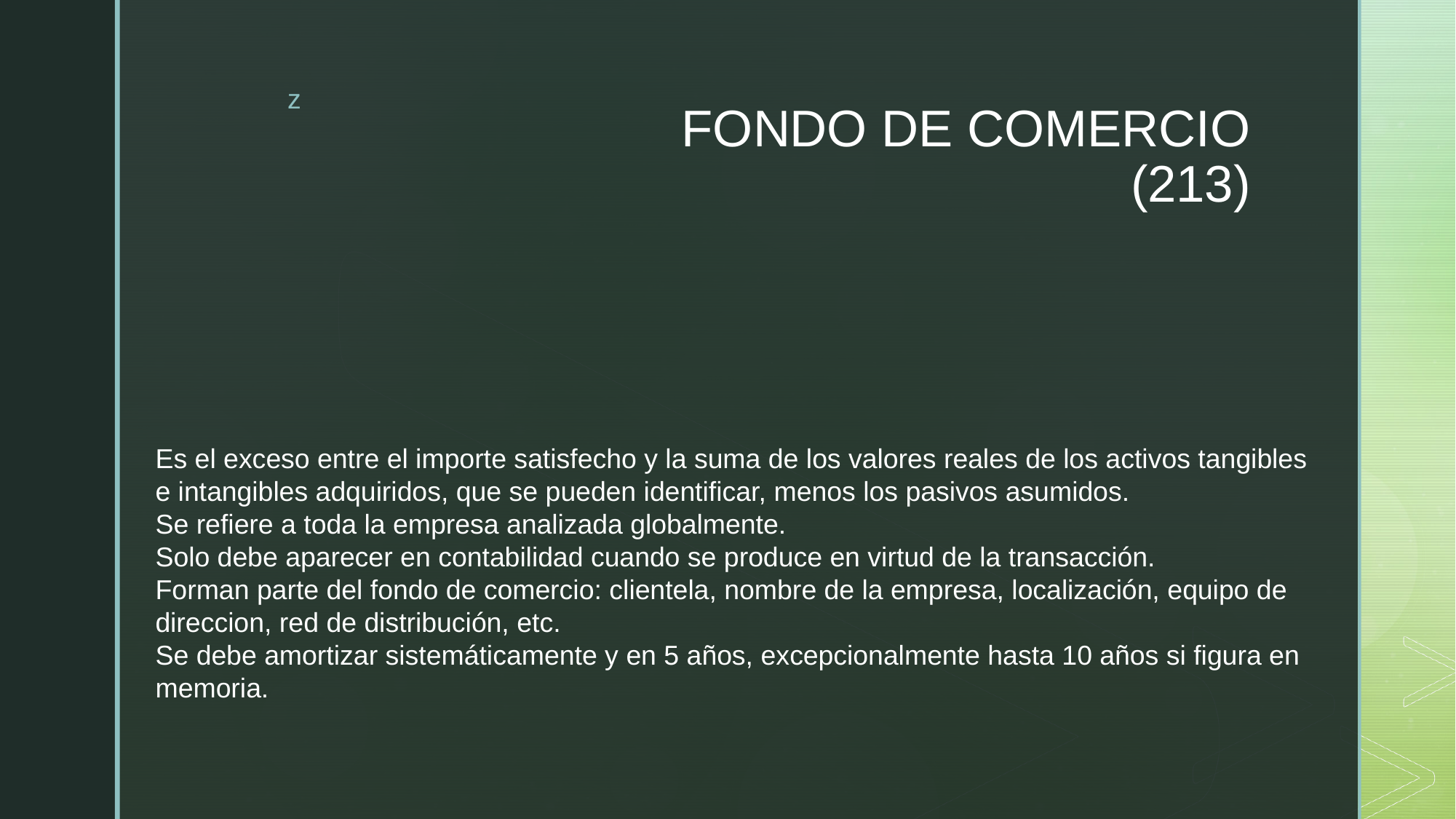

# FONDO DE COMERCIO (213)
Es el exceso entre el importe satisfecho y la suma de los valores reales de los activos tangibles
e intangibles adquiridos, que se pueden identificar, menos los pasivos asumidos.
Se refiere a toda la empresa analizada globalmente.
Solo debe aparecer en contabilidad cuando se produce en virtud de la transacción.
Forman parte del fondo de comercio: clientela, nombre de la empresa, localización, equipo de
direccion, red de distribución, etc.
Se debe amortizar sistemáticamente y en 5 años, excepcionalmente hasta 10 años si figura en
memoria.